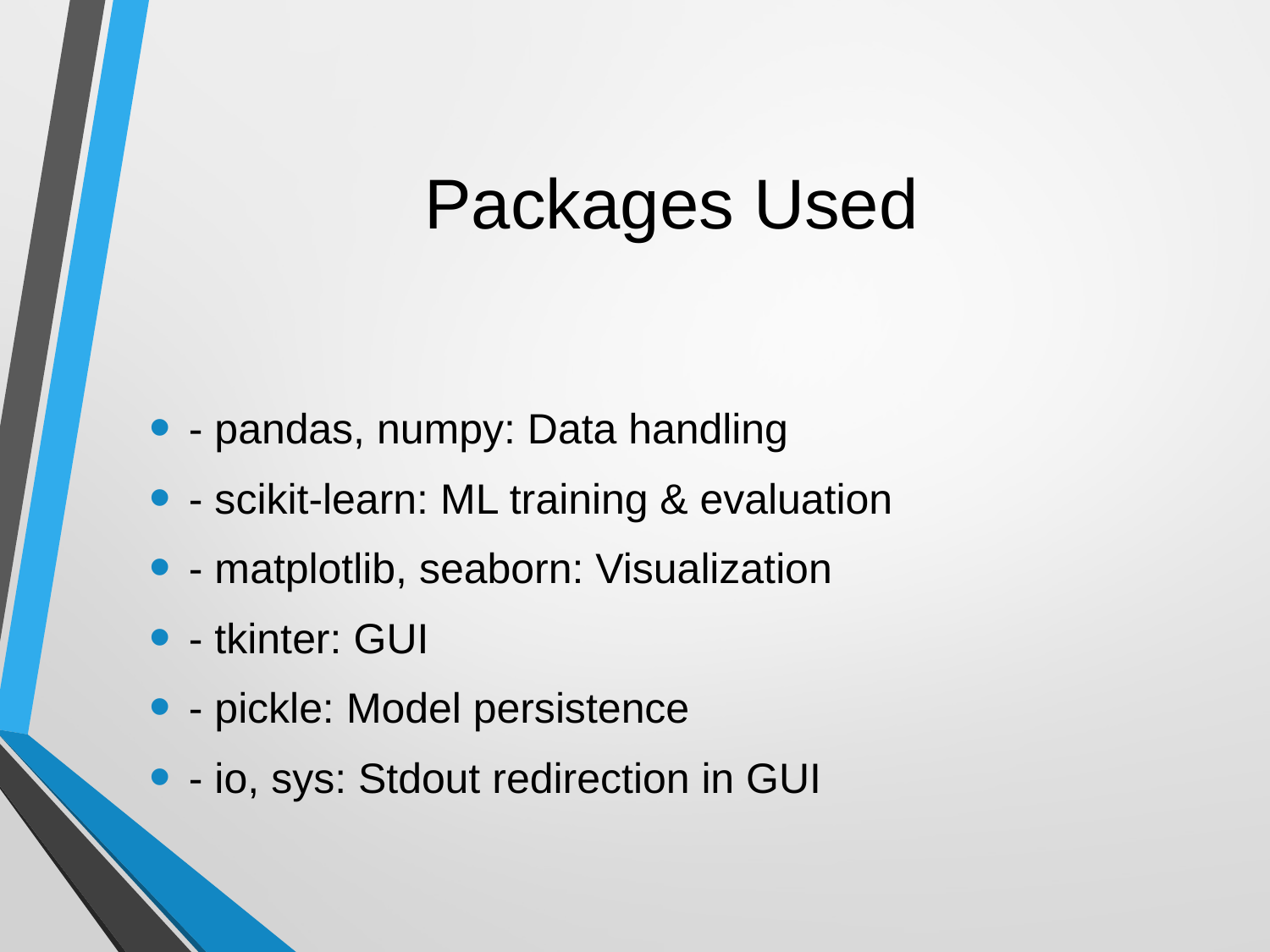

# Packages Used
- pandas, numpy: Data handling
- scikit-learn: ML training & evaluation
- matplotlib, seaborn: Visualization
- tkinter: GUI
- pickle: Model persistence
- io, sys: Stdout redirection in GUI